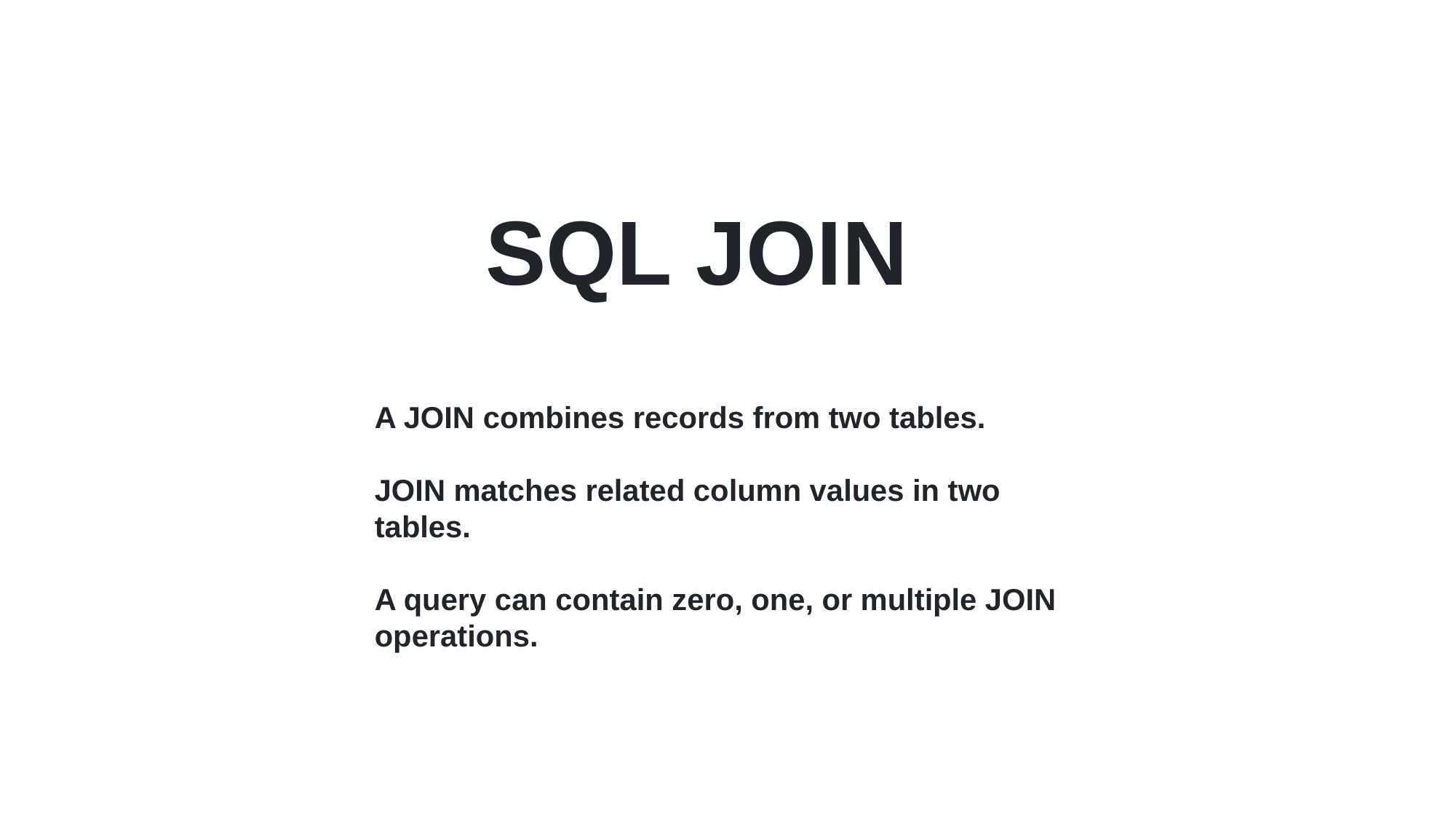

# SQL JOIN
A JOIN combines records from two tables.

JOIN matches related column values in two tables.

A query can contain zero, one, or multiple JOIN operations.